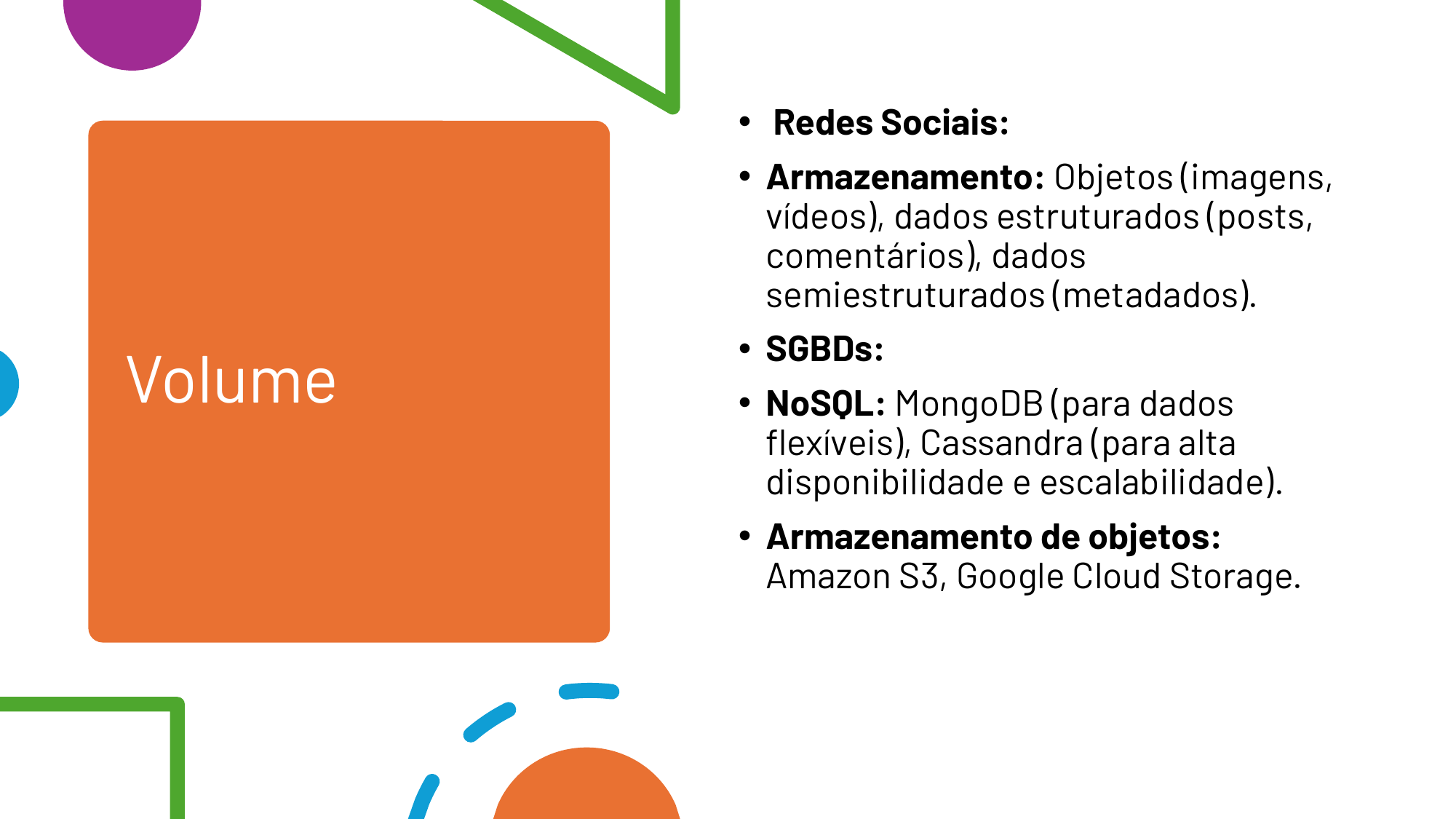

Redes Sociais:
Armazenamento: Objetos (imagens, vídeos), dados estruturados (posts, comentários), dados semiestruturados (metadados).
SGBDs:
NoSQL: MongoDB (para dados flexíveis), Cassandra (para alta disponibilidade e escalabilidade).
Armazenamento de objetos: Amazon S3, Google Cloud Storage.

# Volume